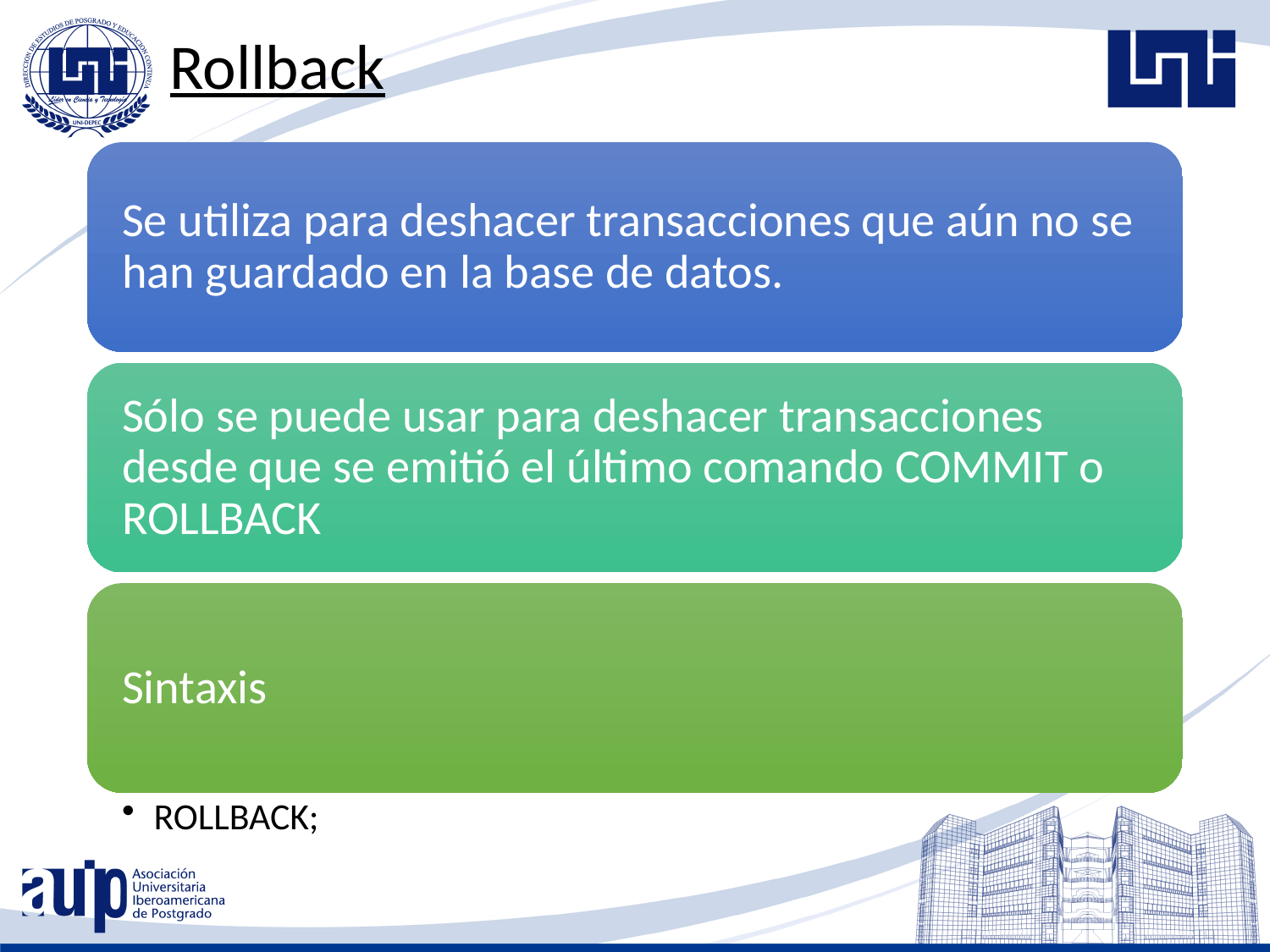

# Rollback
Se utiliza para deshacer transacciones que aún no se han guardado en la base de datos.
Sólo se puede usar para deshacer transacciones desde que se emitió el último comando COMMIT o ROLLBACK
Sintaxis
ROLLBACK;